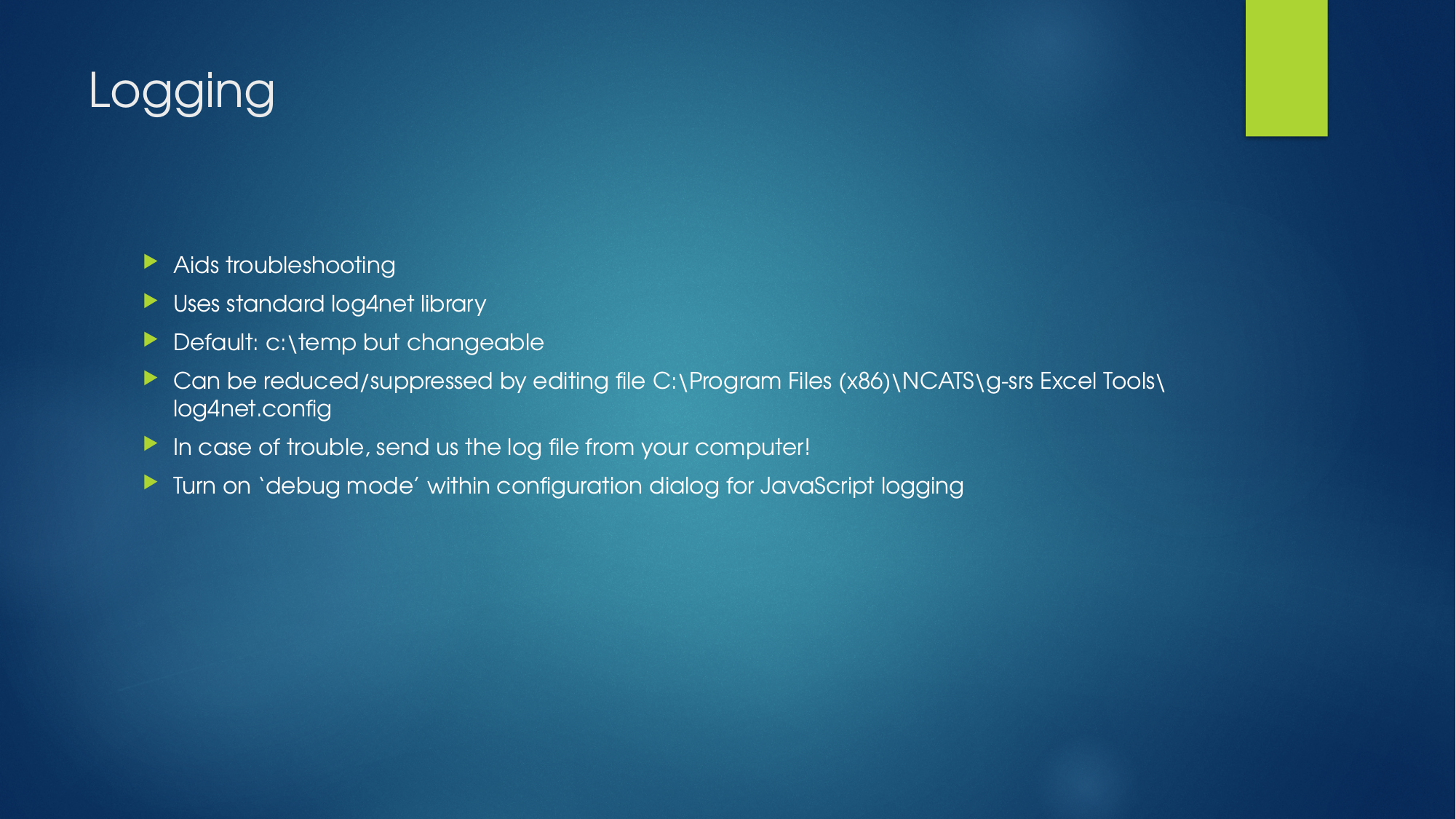

# Logging
Aids troubleshooting
Uses standard log4net library
Default: c:\temp but changeable
Can be reduced/suppressed by editing file C:\Program Files (x86)\NCATS\g-srs Excel Tools\log4net.config
In case of trouble, send us the log file from your computer!
Turn on ‘debug mode’ within configuration dialog for JavaScript logging